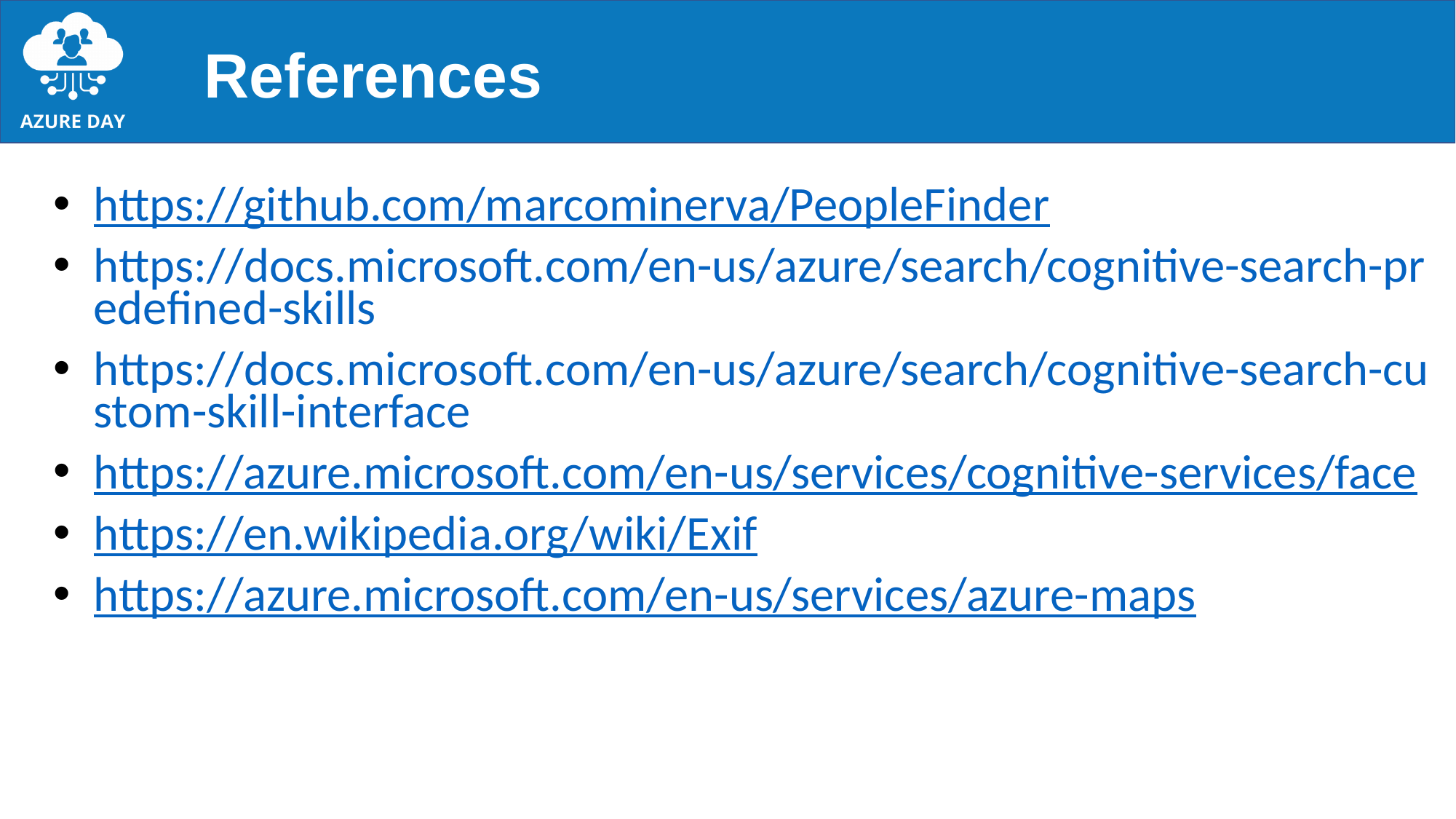

# References
https://github.com/marcominerva/PeopleFinder
https://docs.microsoft.com/en-us/azure/search/cognitive-search-predefined-skills
https://docs.microsoft.com/en-us/azure/search/cognitive-search-custom-skill-interface
https://azure.microsoft.com/en-us/services/cognitive-services/face
https://en.wikipedia.org/wiki/Exif
https://azure.microsoft.com/en-us/services/azure-maps